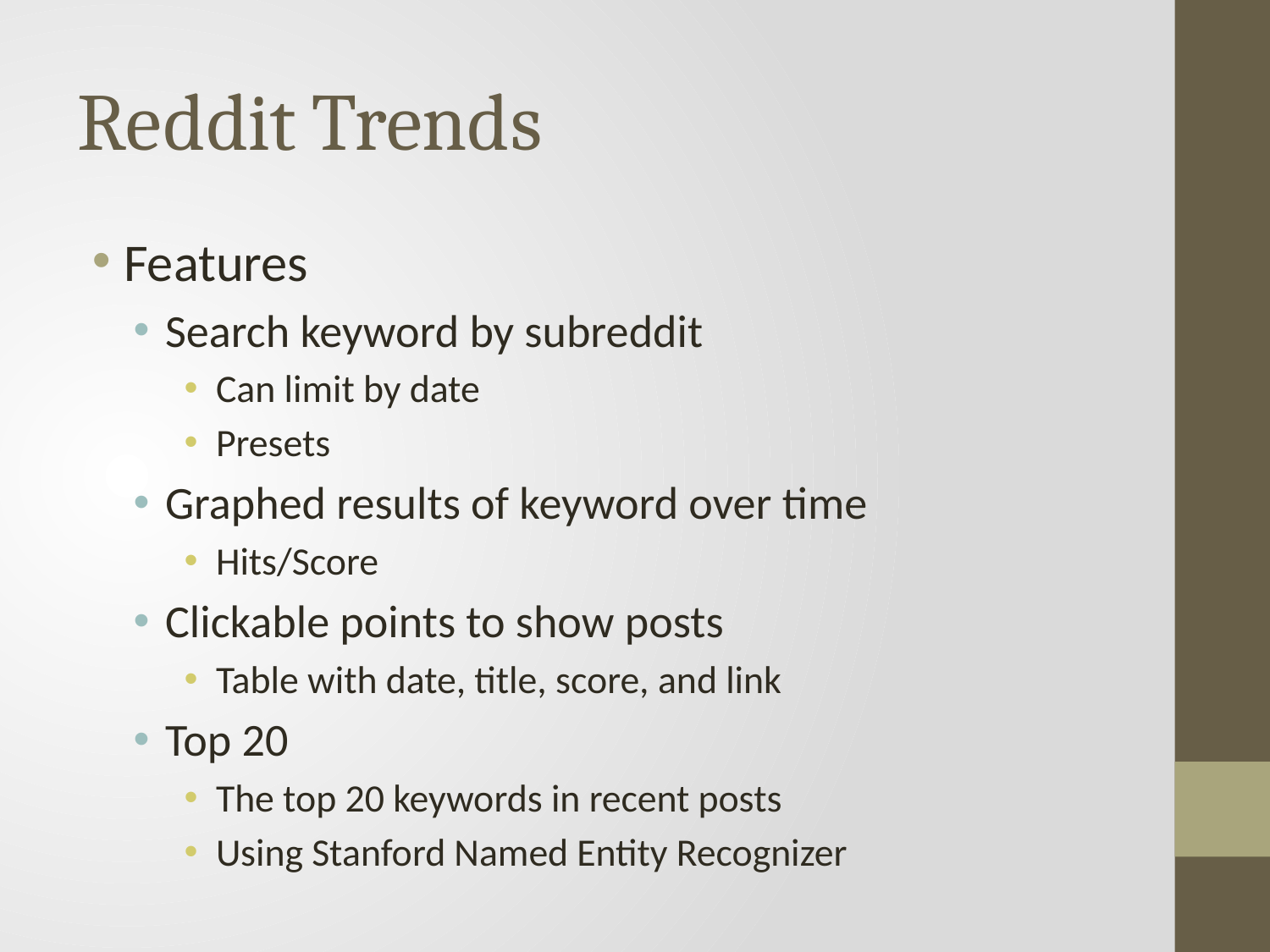

# Reddit Trends
Features
Search keyword by subreddit
Can limit by date
Presets
Graphed results of keyword over time
Hits/Score
Clickable points to show posts
Table with date, title, score, and link
Top 20
The top 20 keywords in recent posts
Using Stanford Named Entity Recognizer